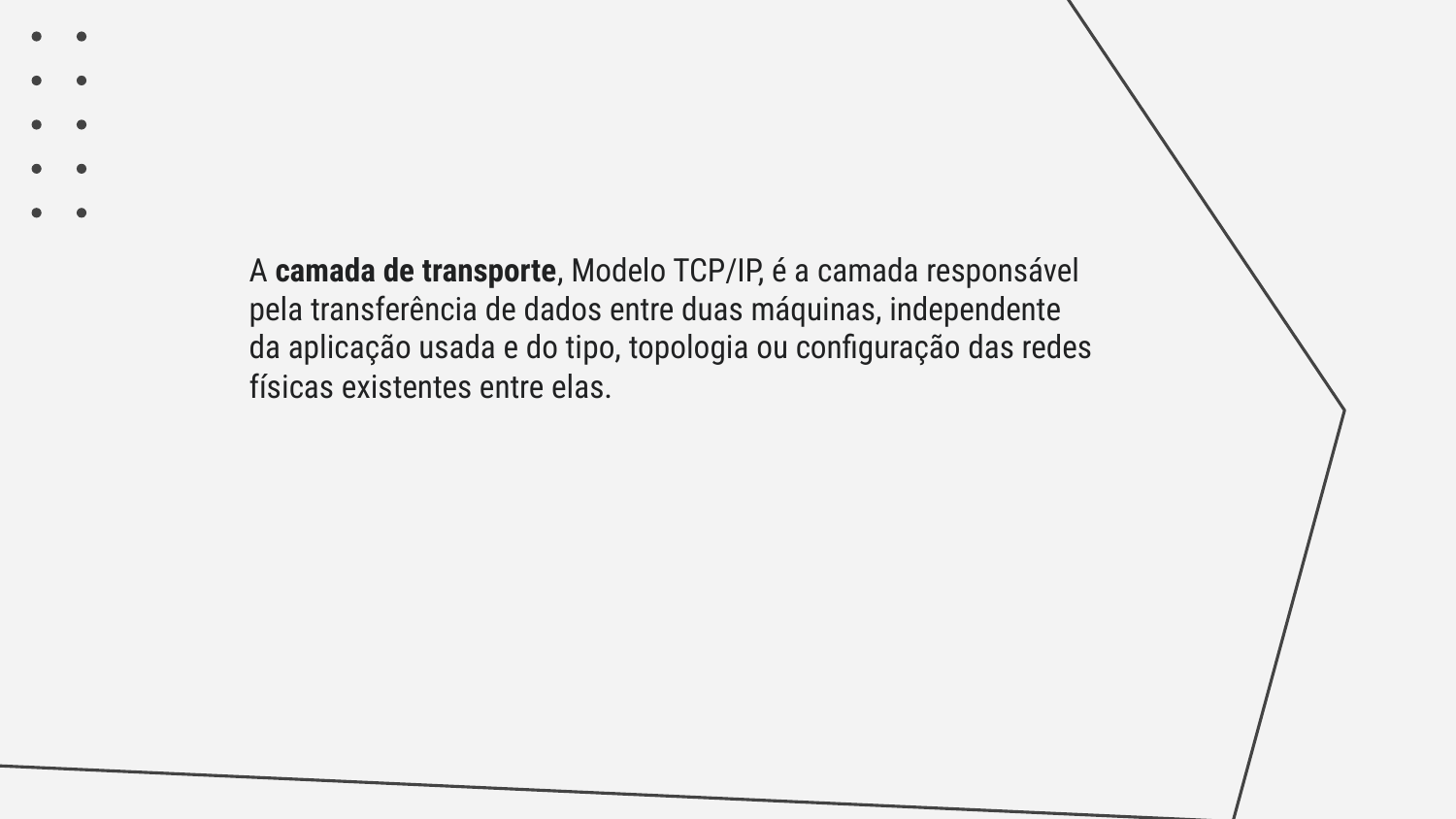

A camada de transporte, Modelo TCP/IP, é a camada responsável pela transferência de dados entre duas máquinas, independente da aplicação usada e do tipo, topologia ou configuração das redes físicas existentes entre elas.